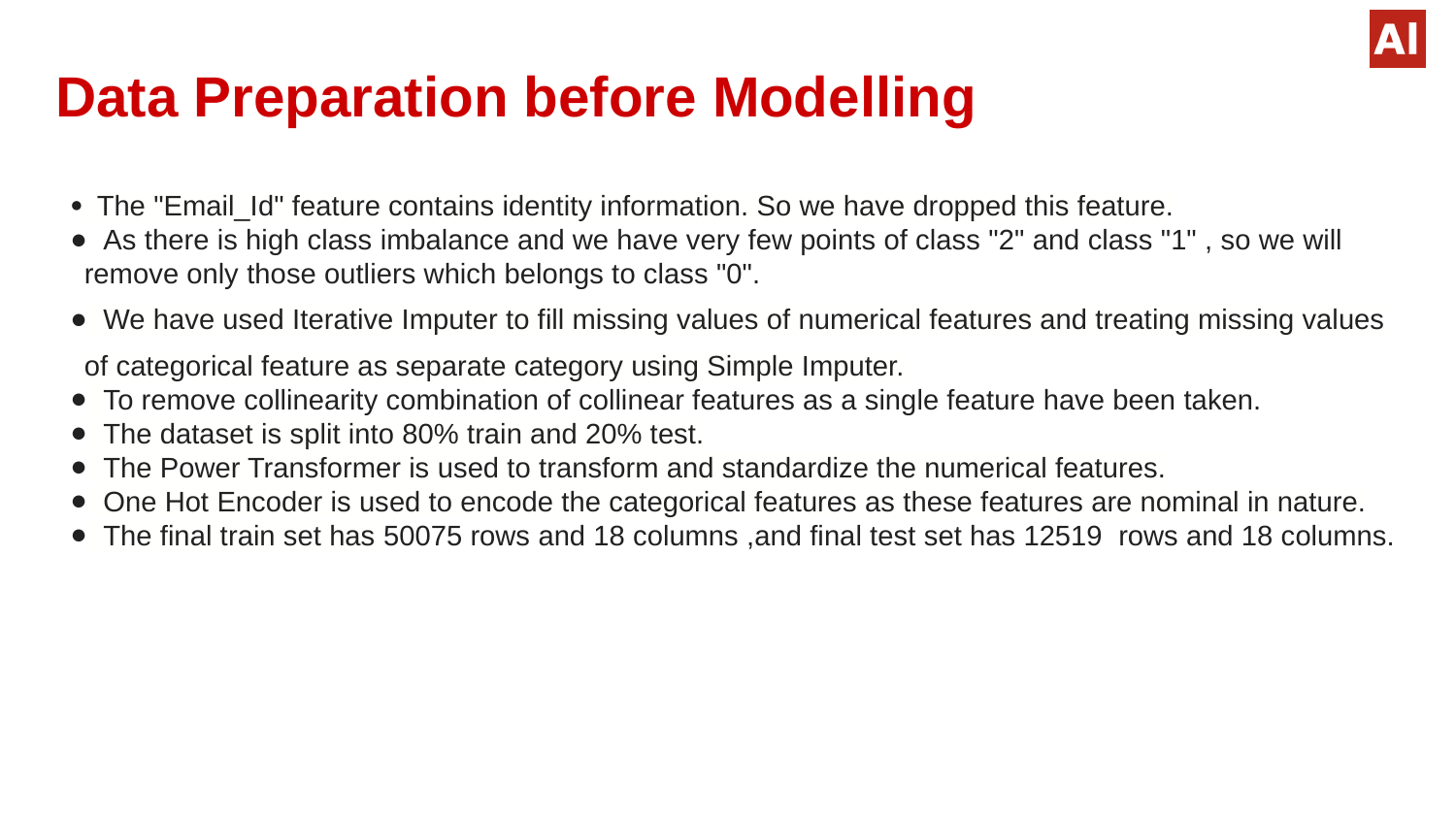

# Data Preparation before Modelling

 The "Email_Id" feature contains identity information. So we have dropped this feature.
  As there is high class imbalance and we have very few points of class "2" and class "1" , so we will remove only those outliers which belongs to class "0".
  We have used Iterative Imputer to fill missing values of numerical features and treating missing values of categorical feature as separate category using Simple Imputer.
  To remove collinearity combination of collinear features as a single feature have been taken.
  The dataset is split into 80% train and 20% test.
  The Power Transformer is used to transform and standardize the numerical features.
  One Hot Encoder is used to encode the categorical features as these features are nominal in nature.
  The final train set has 50075 rows and 18 columns ,and final test set has 12519  rows and 18 columns.